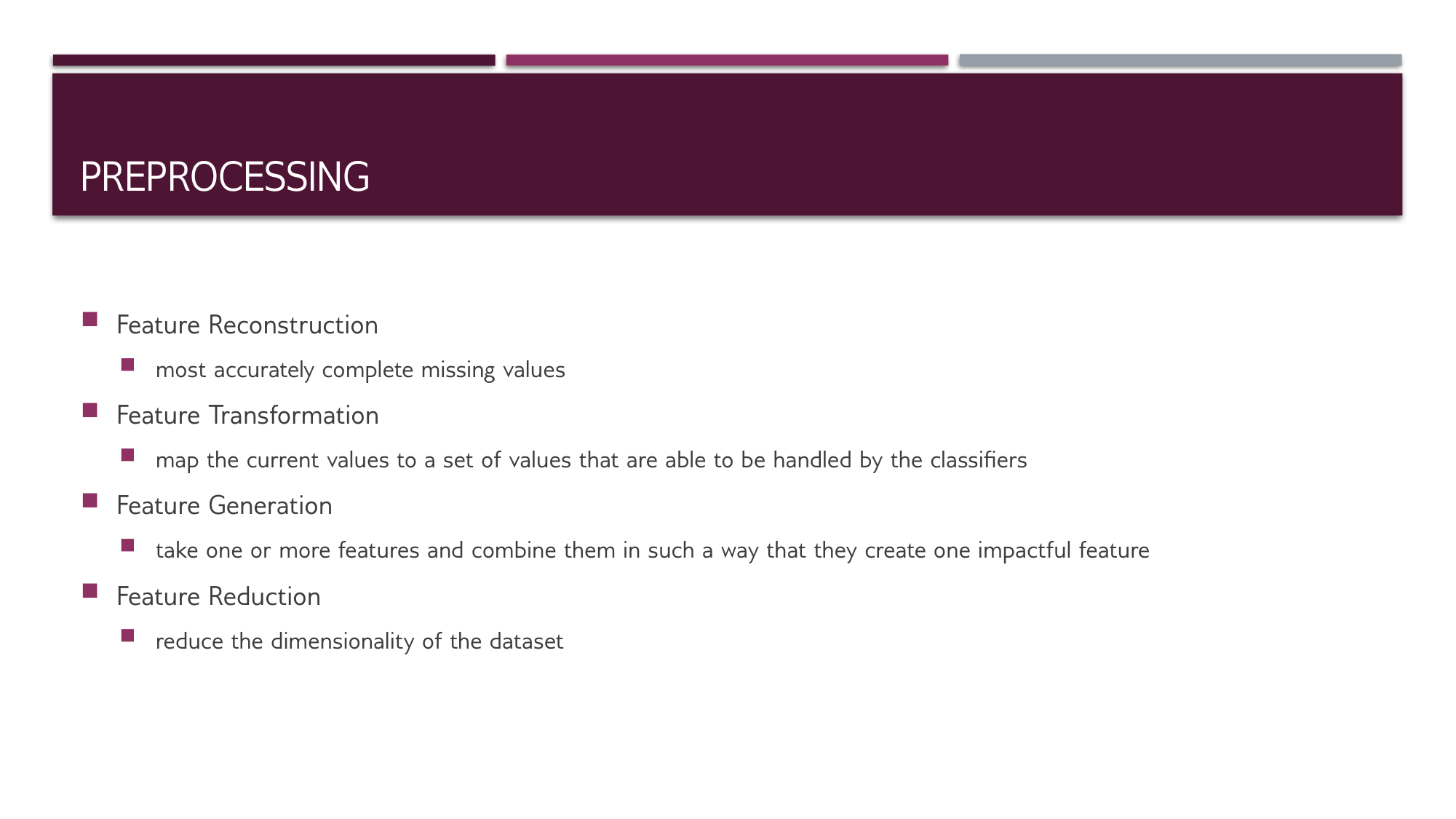

# Preprocessing
Feature Reconstruction
most accurately complete missing values
Feature Transformation
map the current values to a set of values that are able to be handled by the classifiers
Feature Generation
take one or more features and combine them in such a way that they create one impactful feature
Feature Reduction
reduce the dimensionality of the dataset